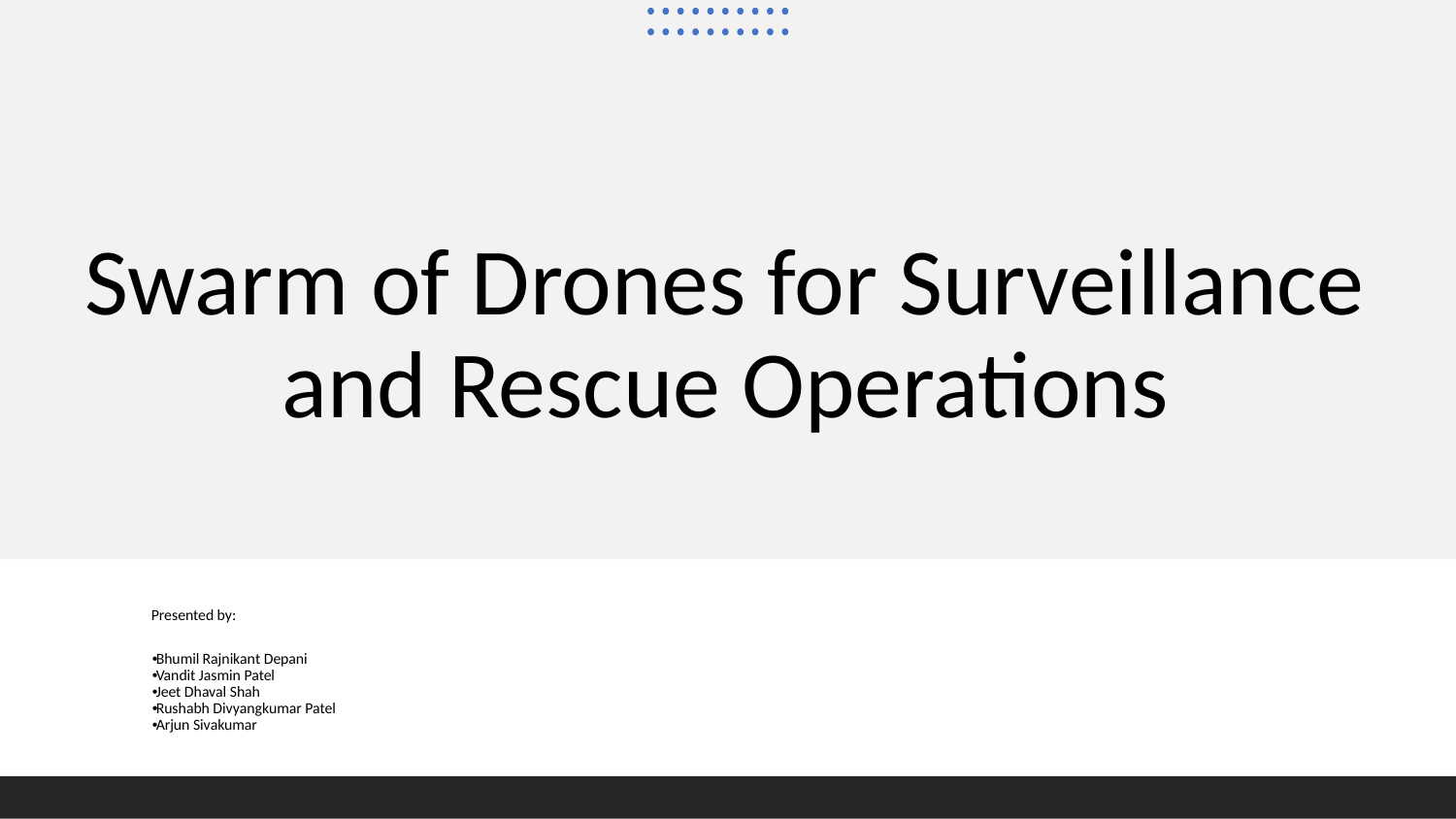

# Swarm of Drones for Surveillance and Rescue Operations
Presented by:

Bhumil Rajnikant Depani
Vandit Jasmin Patel
Jeet Dhaval Shah
Rushabh Divyangkumar Patel
Arjun Sivakumar